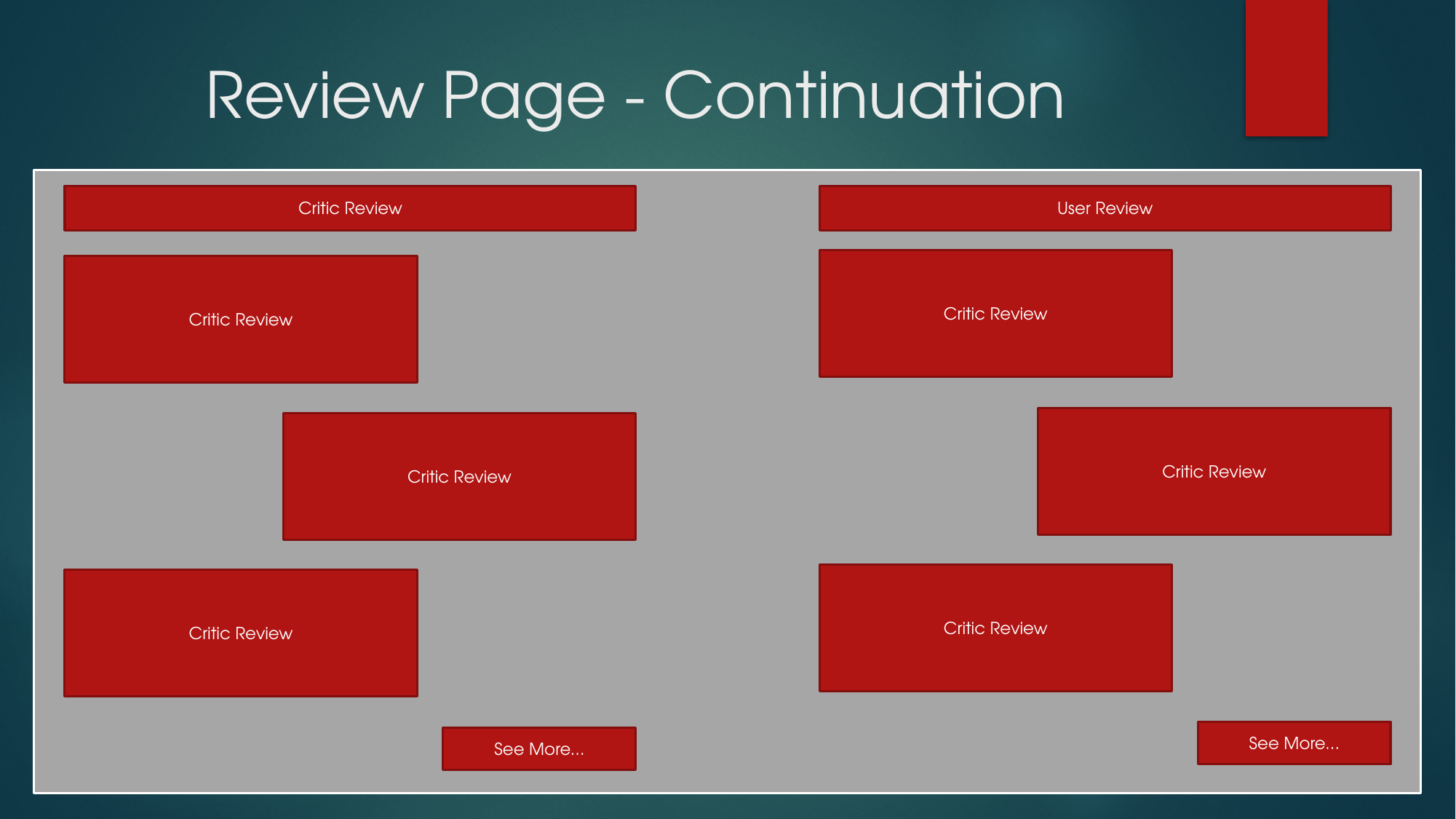

# Review Page - Continuation

Critic Review
User Review
Critic Review
Critic Review
Critic Review
Critic Review
Critic Review
Critic Review
See More…
See More…